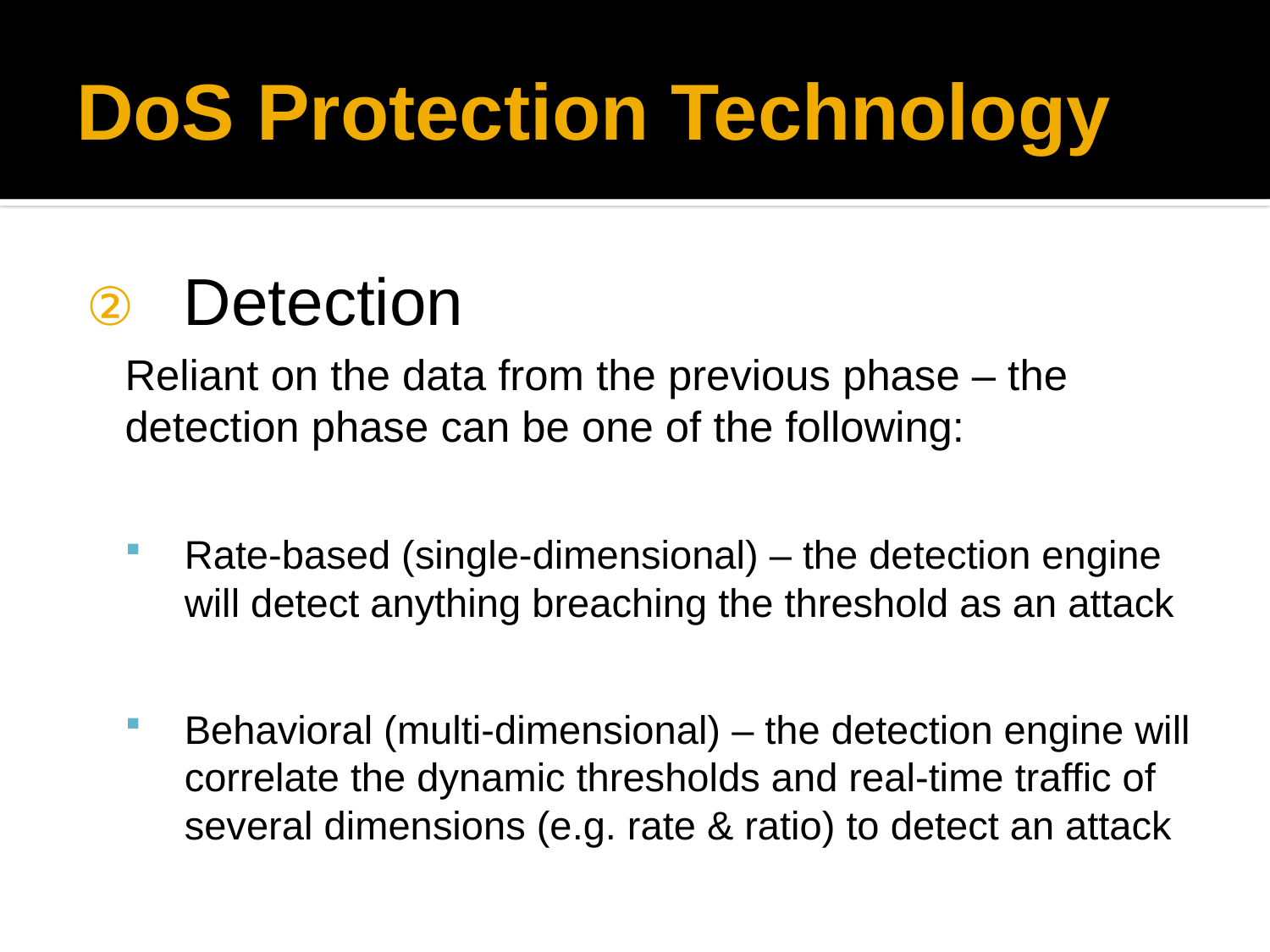

# DoS Protection Technology
Detection
Reliant on the data from the previous phase – the detection phase can be one of the following:

Rate-based (single-dimensional) – the detection engine will detect anything breaching the threshold as an attack

Behavioral (multi-dimensional) – the detection engine will correlate the dynamic thresholds and real-time traffic of several dimensions (e.g. rate & ratio) to detect an attack